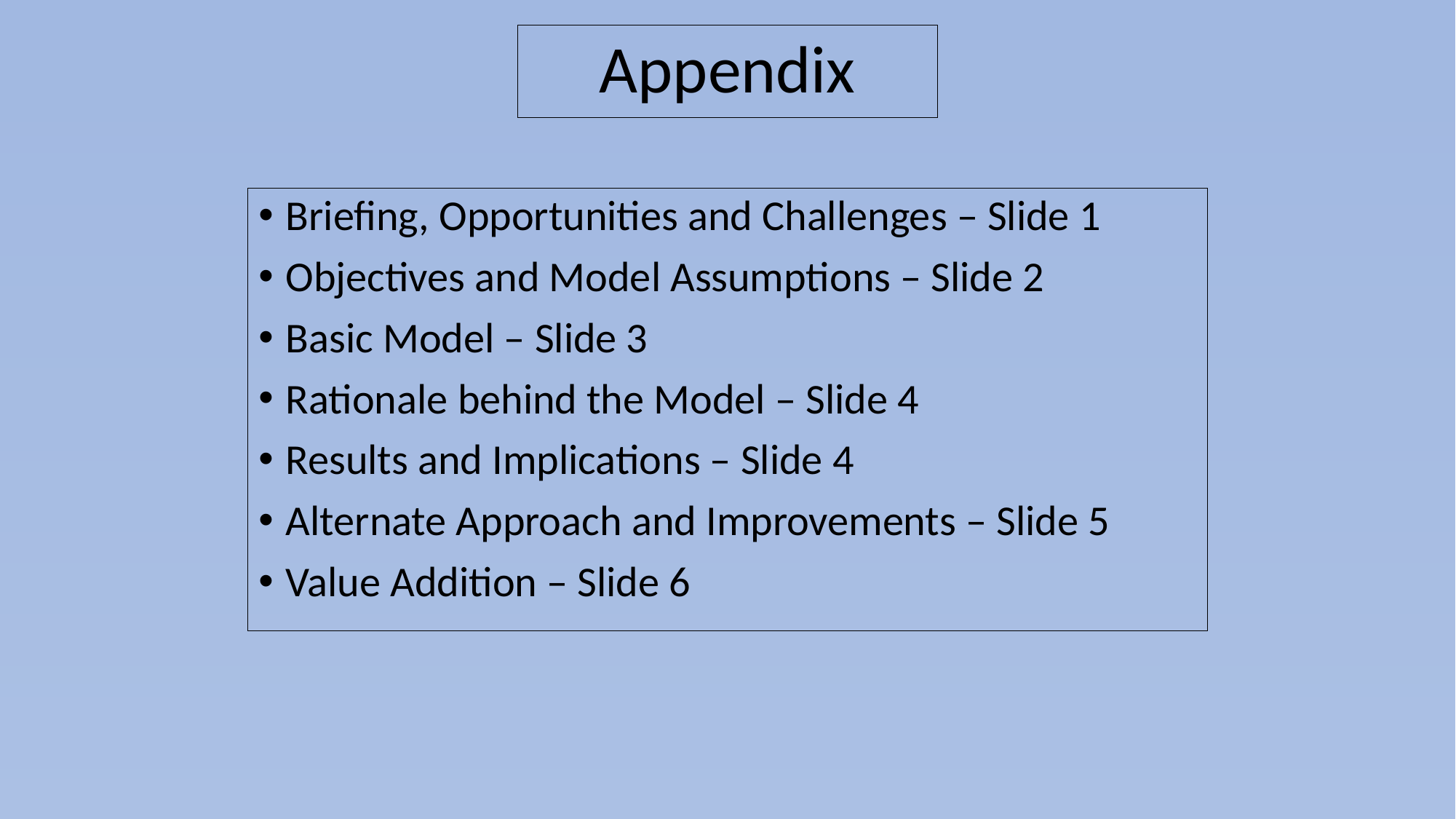

# Appendix
Briefing, Opportunities and Challenges – Slide 1
Objectives and Model Assumptions – Slide 2
Basic Model – Slide 3
Rationale behind the Model – Slide 4
Results and Implications – Slide 4
Alternate Approach and Improvements – Slide 5
Value Addition – Slide 6